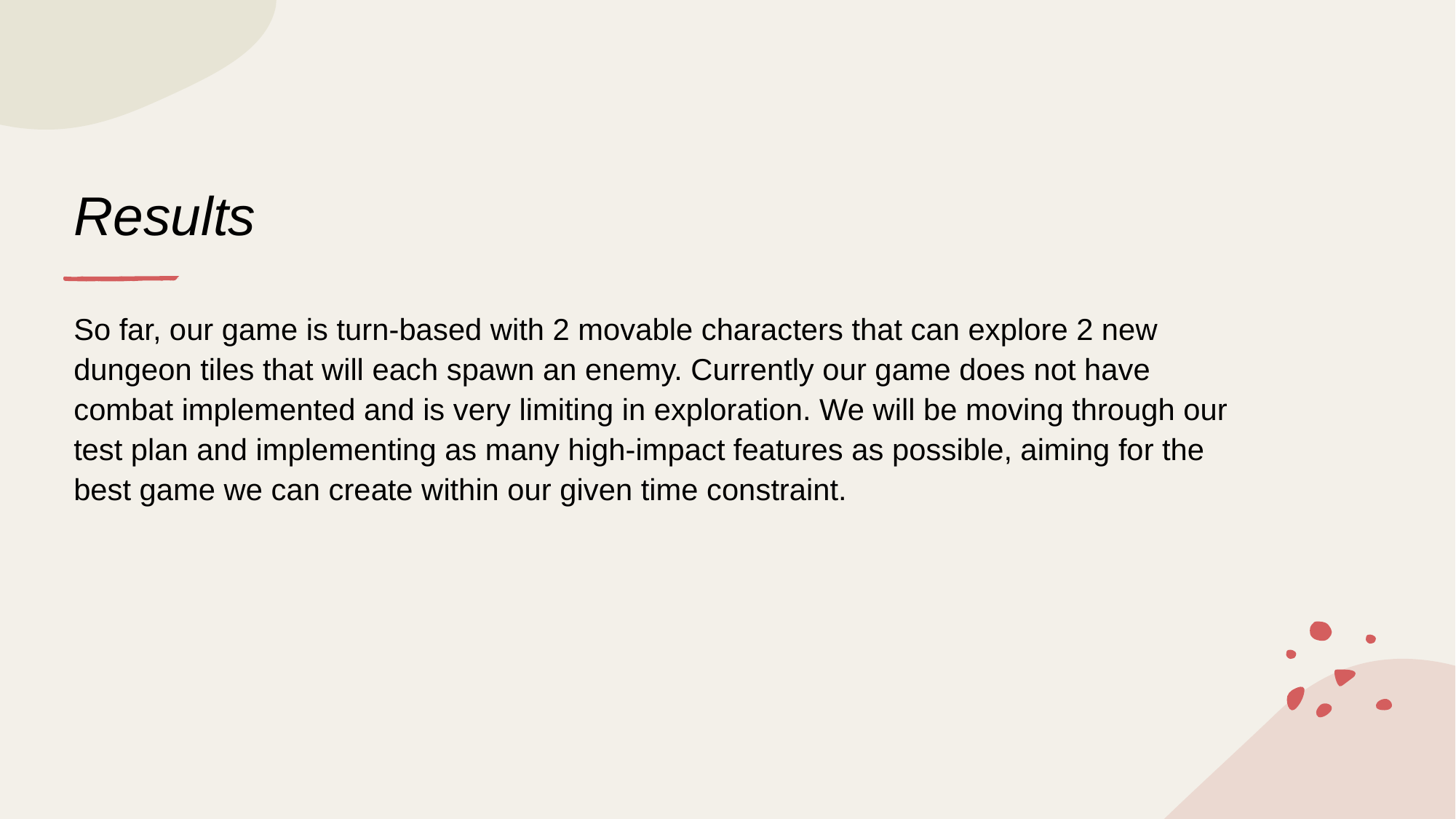

# Results
So far, our game is turn-based with 2 movable characters that can explore 2 new dungeon tiles that will each spawn an enemy. Currently our game does not have combat implemented and is very limiting in exploration. We will be moving through our test plan and implementing as many high-impact features as possible, aiming for the best game we can create within our given time constraint.